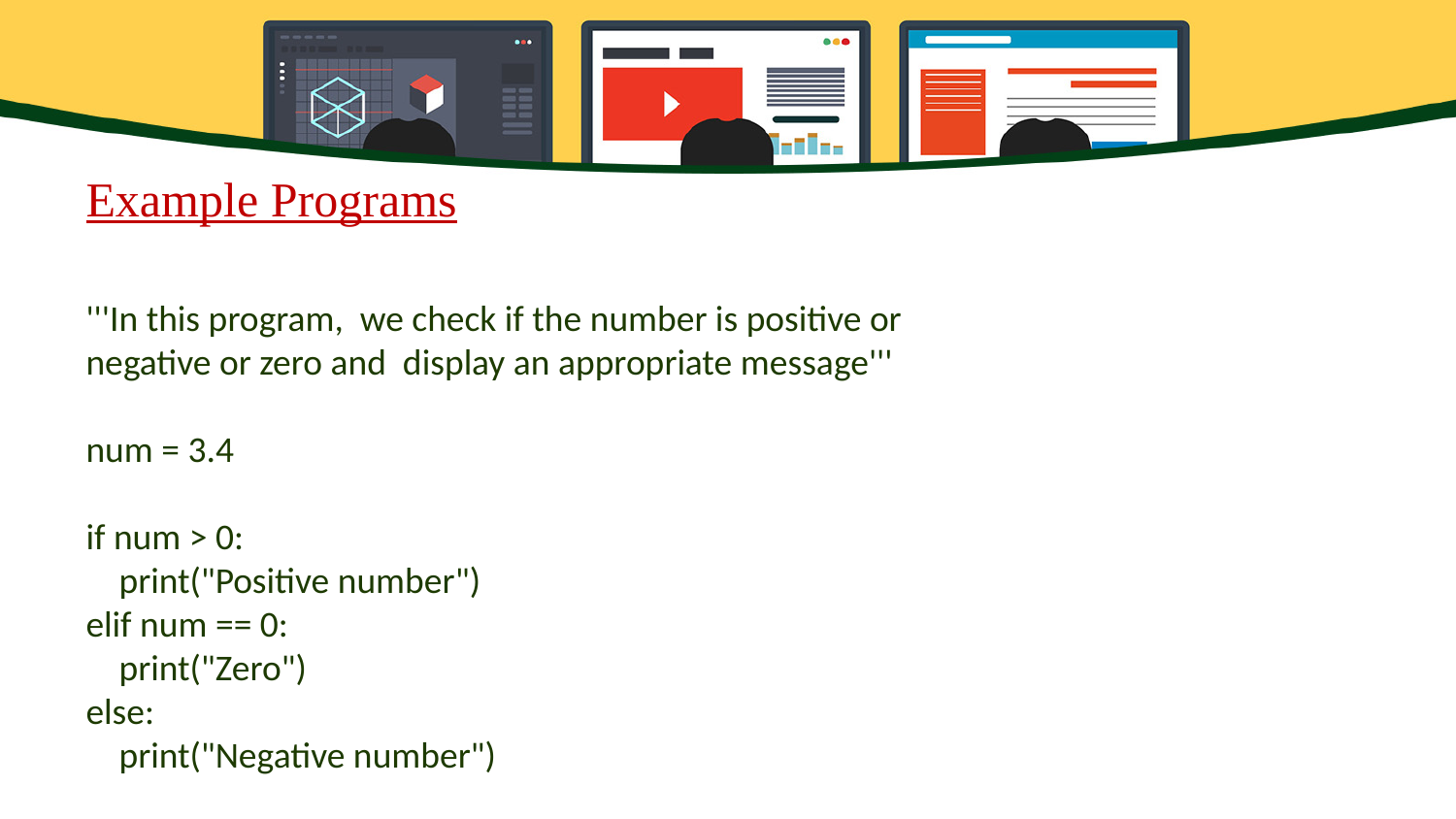

# Example Programs
'''In this program,  we check if the number is positive or
negative or zero and  display an appropriate message'''

num = 3.4

if num > 0:
    print("Positive number")
elif num == 0:
    print("Zero")
else:
    print("Negative number")